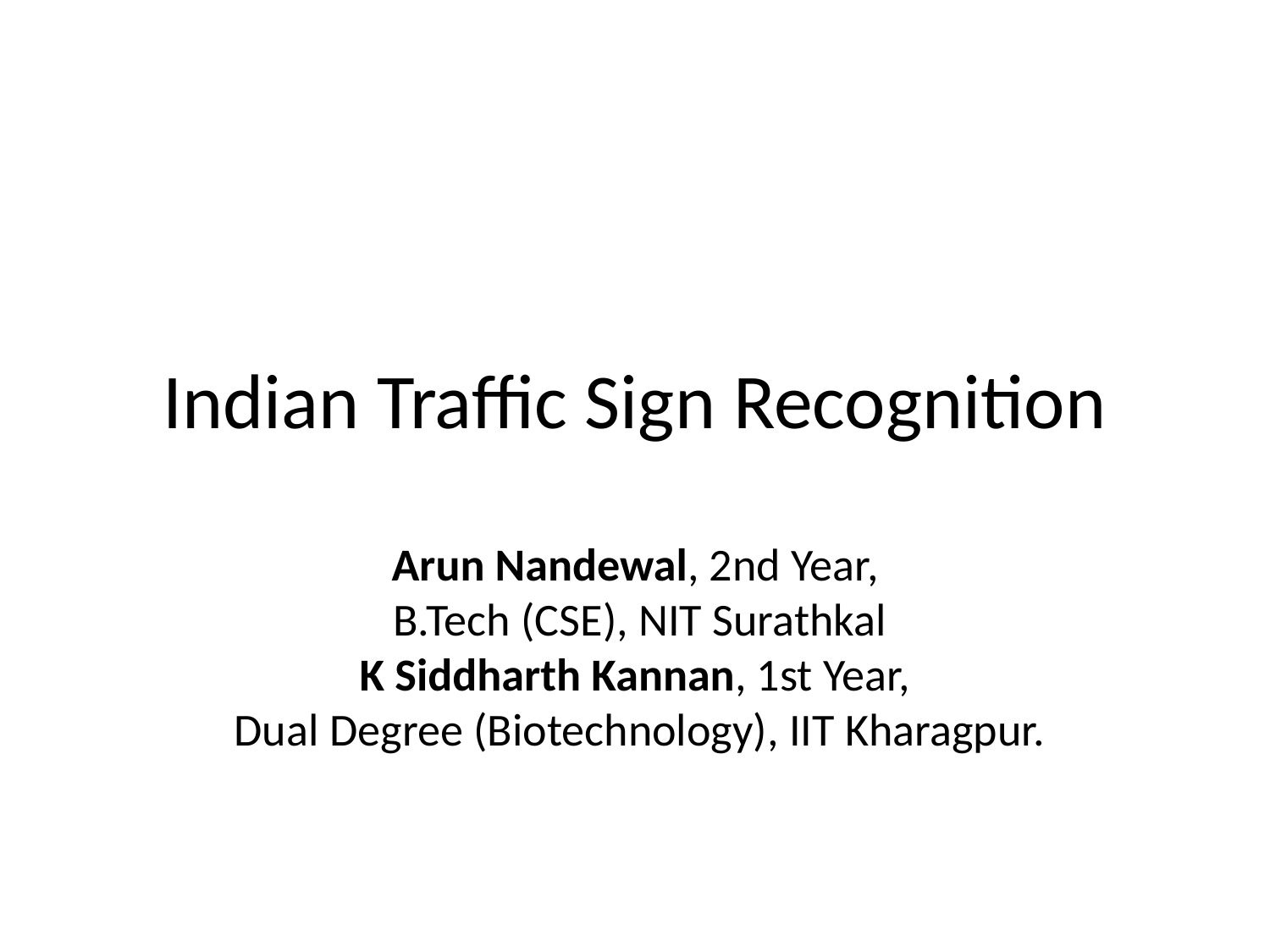

Indian Traffic Sign Recognition
Arun Nandewal, 2nd Year,
B.Tech (CSE), NIT Surathkal
K Siddharth Kannan, 1st Year,
Dual Degree (Biotechnology), IIT Kharagpur.